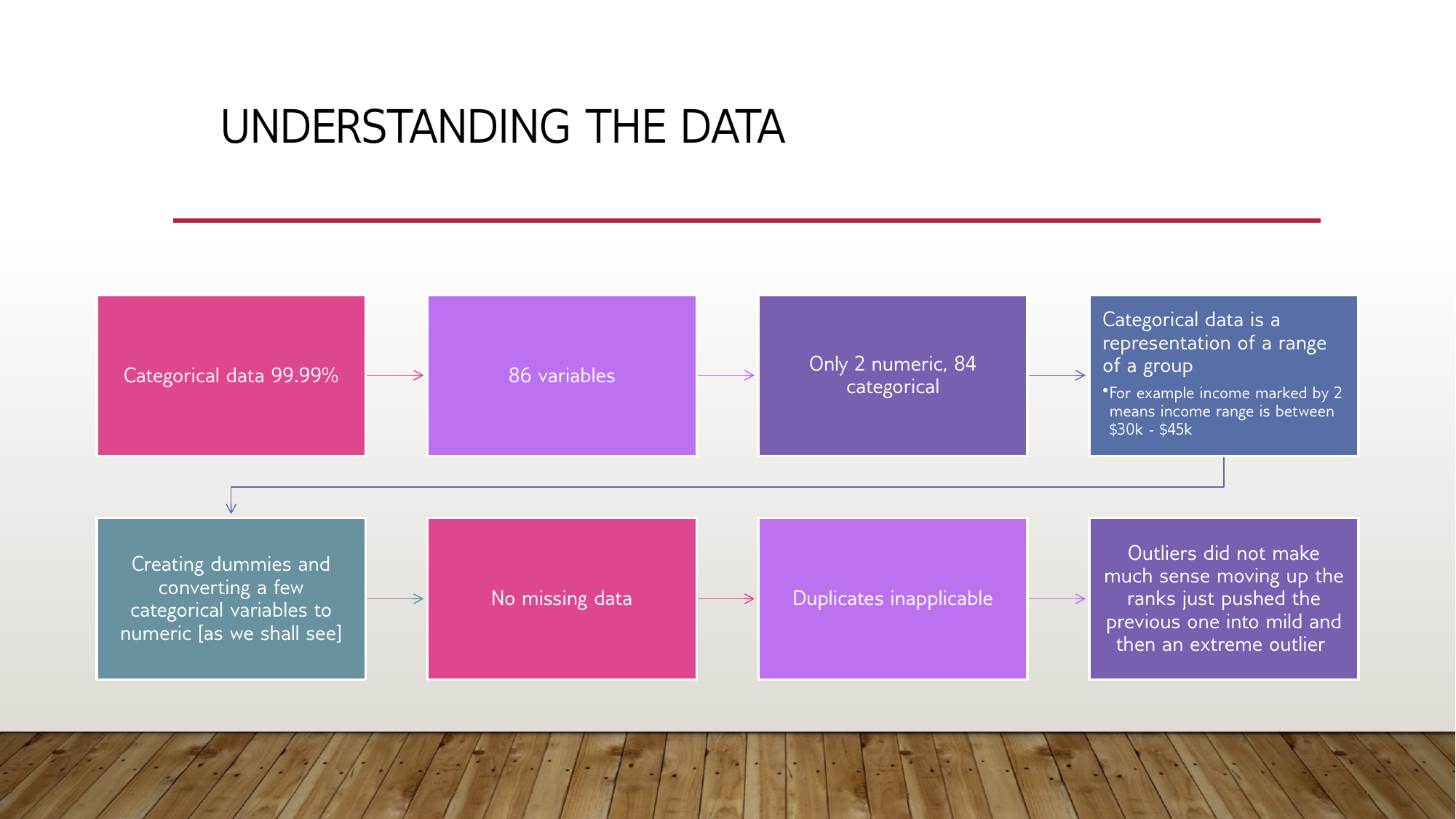

# Understanding the data

Categorical data 99.99%

86 variables

Only 2 numeric, 84 categorical

Categorical data is a representation of a range of a group
For example income marked by 2 means income range is between $30k - $45k

Creating dummies and converting a few categorical variables to numeric [as we shall see]

No missing data

Duplicates inapplicable
Outliers did not make much sense moving up the ranks just pushed the previous one into mild and then an extreme outlier